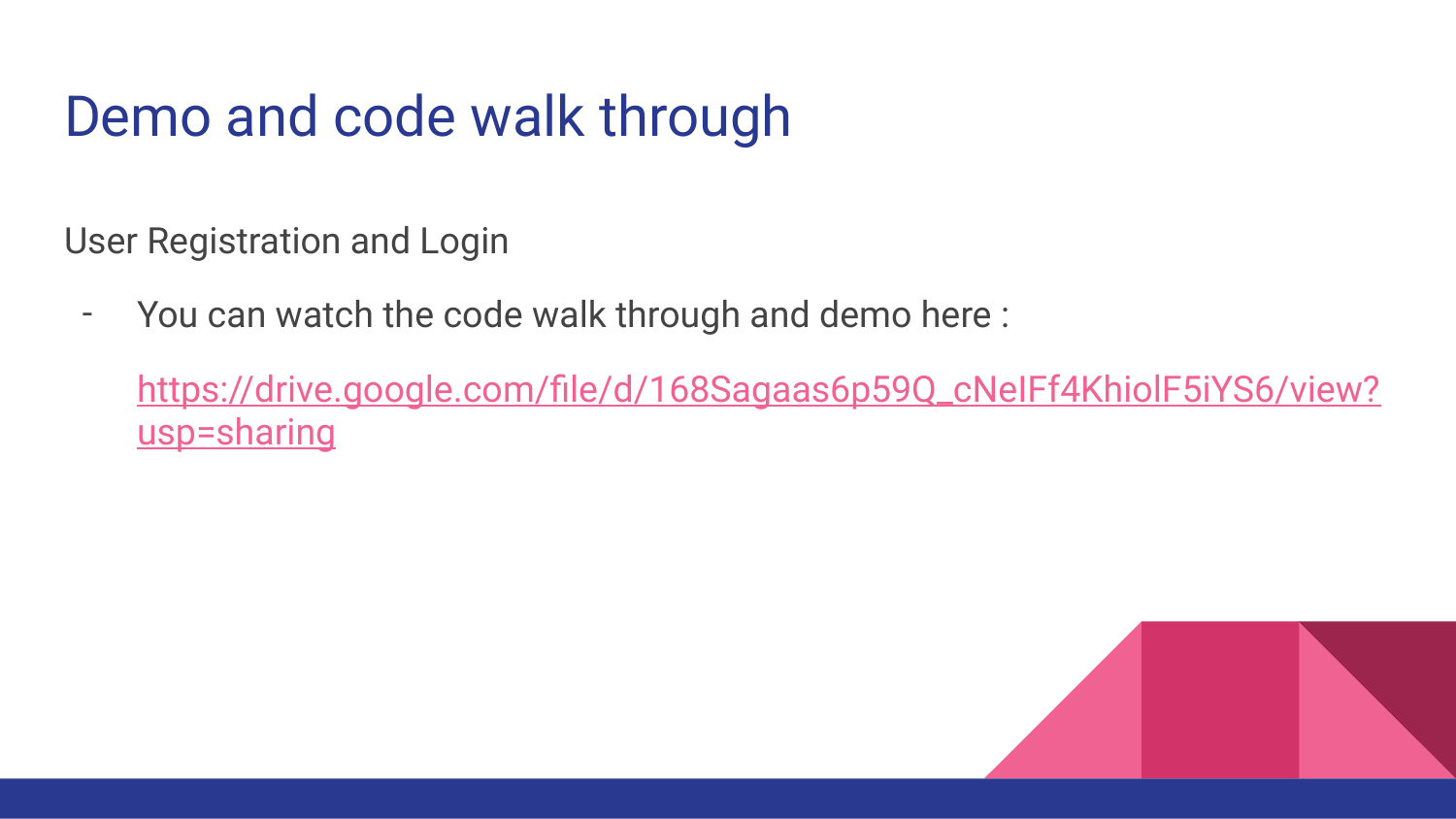

# Demo and code walk through
User Registration and Login
You can watch the code walk through and demo here :
https://drive.google.com/file/d/168Sagaas6p59Q_cNeIFf4KhiolF5iYS6/view?usp=sharing